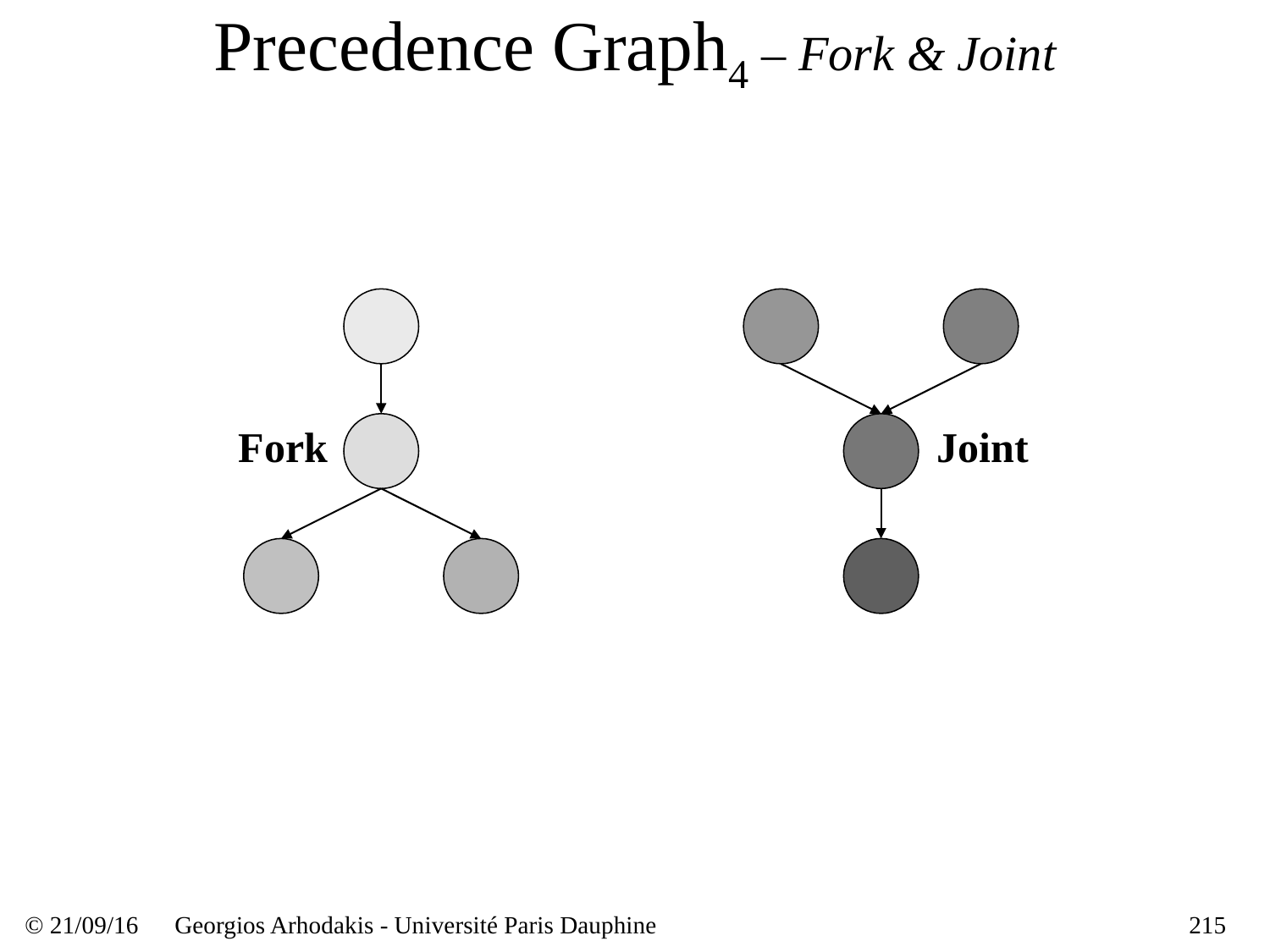

# Precedence Graph4 – Fork & Joint

Fork

Joint

© 21/09/16
Georgios Arhodakis - Université Paris Dauphine
215